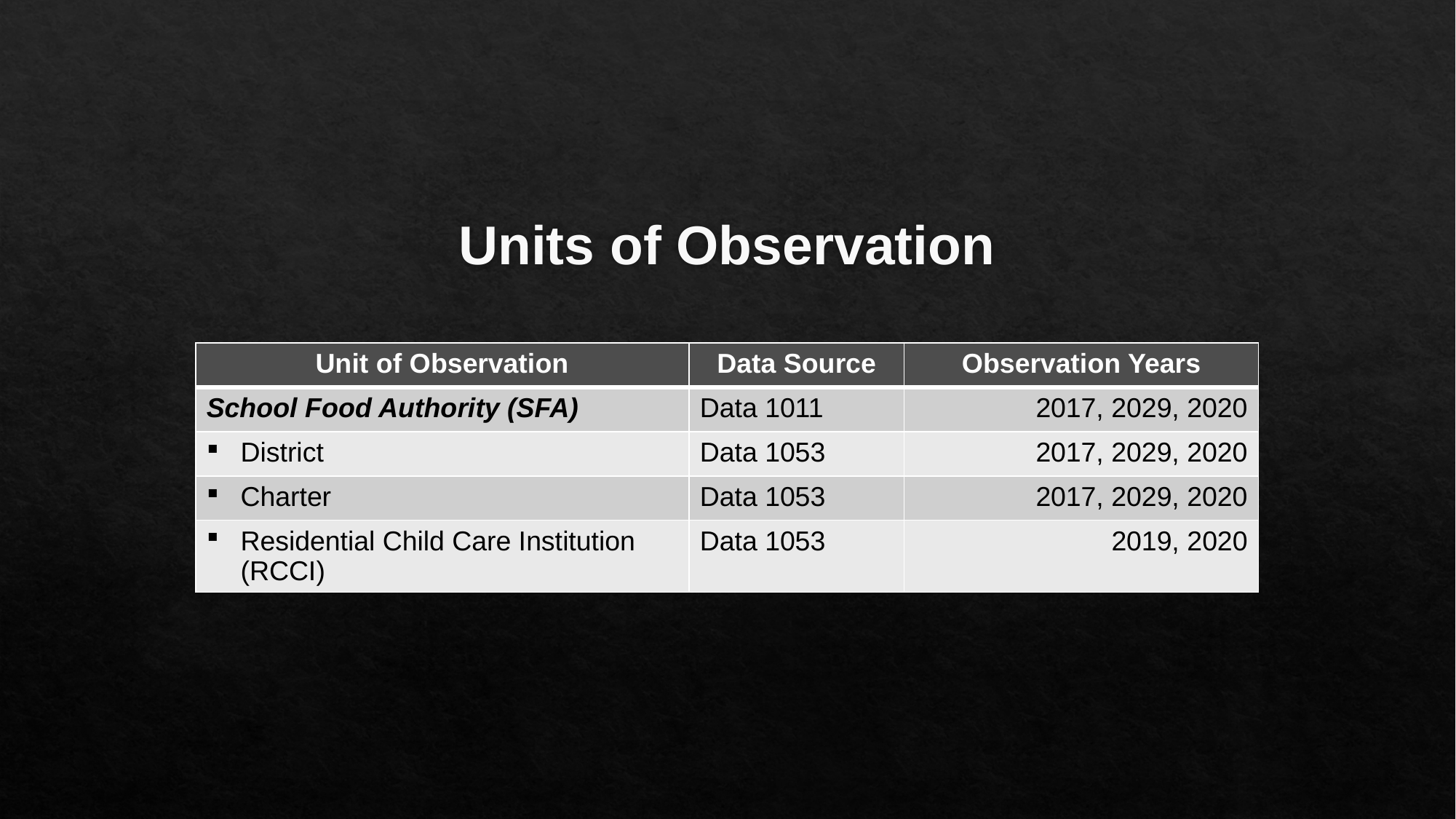

# Units of Observation
| Unit of Observation | Data Source | Observation Years |
| --- | --- | --- |
| School Food Authority (SFA) | Data 1011 | 2017, 2029, 2020 |
| District | Data 1053 | 2017, 2029, 2020 |
| Charter | Data 1053 | 2017, 2029, 2020 |
| Residential Child Care Institution (RCCI) | Data 1053 | 2019, 2020 |